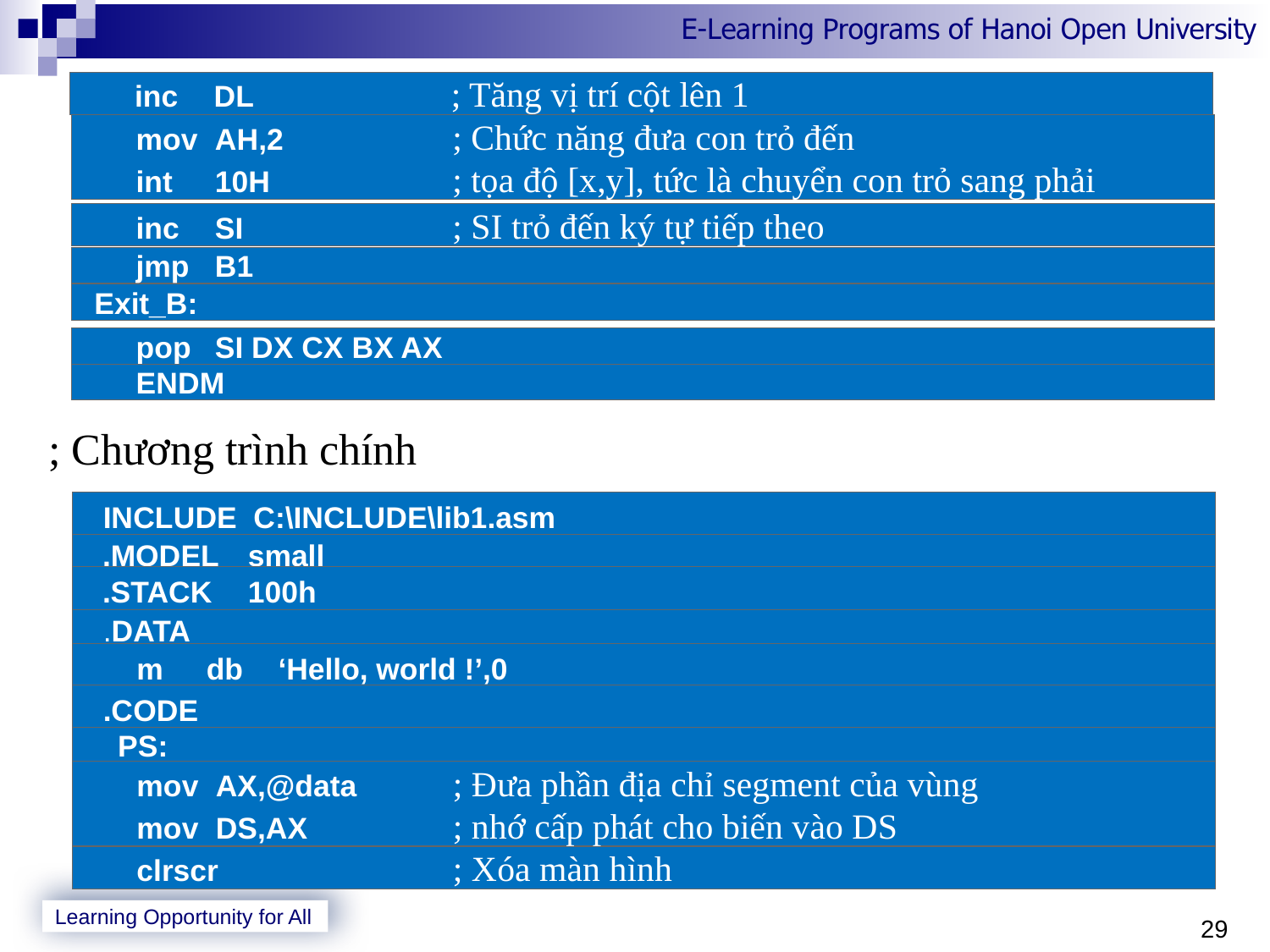

; Chương trình chính

    	inc	DL	; Tăng vị trí cột lên 1
    	mov	AH,2	; Chức năng đưa con trỏ đến
	int	10H	; tọa độ [x,y], tức là chuyển con trỏ sang phải
    	inc	SI	; SI trỏ đến ký tự tiếp theo
    	jmp 	B1
   Exit_B:
    	pop	SI DX CX BX AX
    	ENDM
    	INCLUDE  C:\INCLUDE\lib1.asm
    .MODEL	small
    .STACK	100h
    	.DATA
    	m	db	‘Hello, world !’,0
    	.CODE
      PS:
    	mov	AX,@data	; Đưa phần địa chỉ segment của vùng
	mov	DS,AX	; nhớ cấp phát cho biến vào DS
    	clrscr	; Xóa màn hình
29